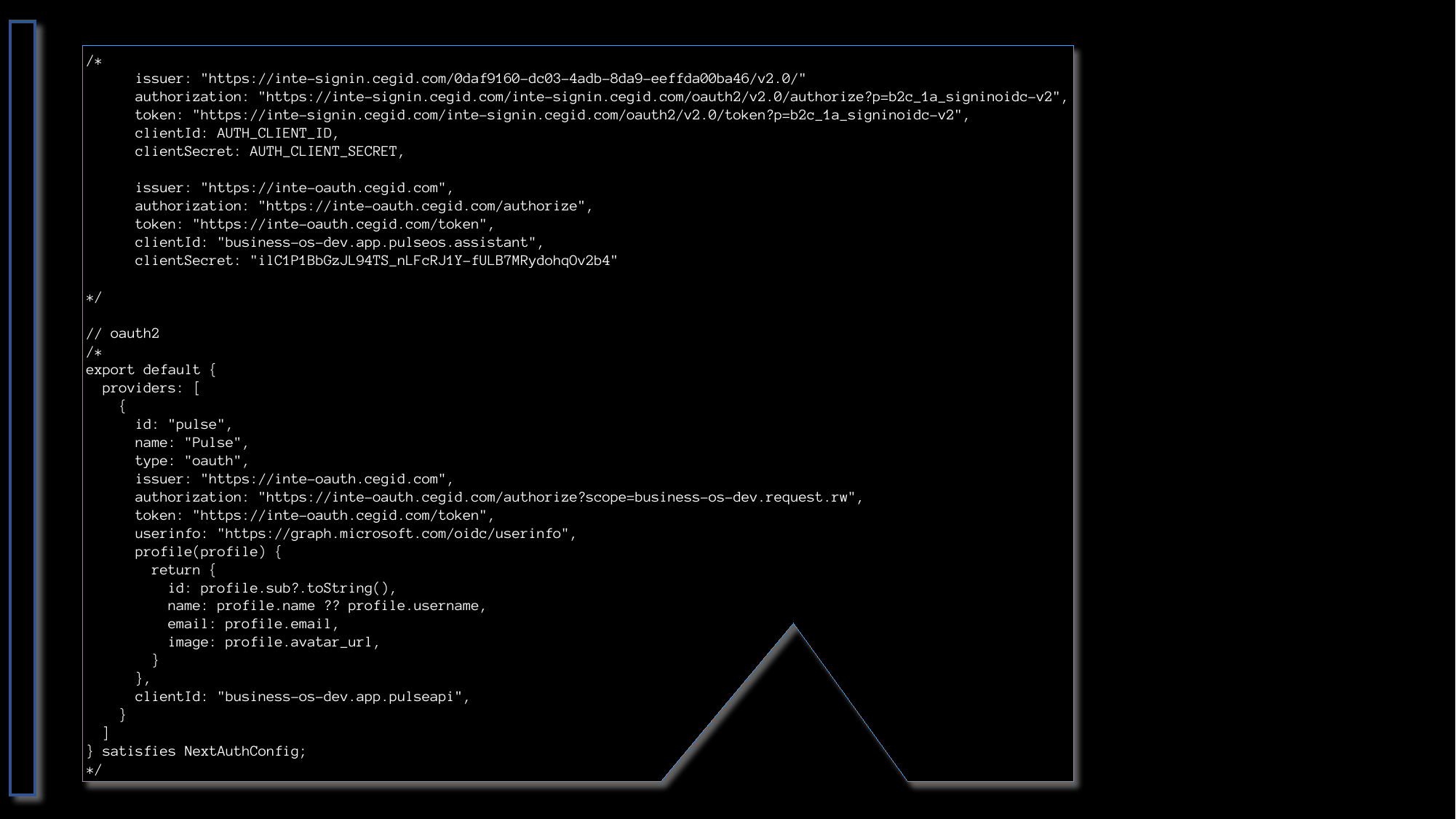

# 3.1 experiments

/*
      issuer: "https://inte-signin.cegid.com/0daf9160-dc03-4adb-8da9-eeffda00ba46/v2.0/"
      authorization: "https://inte-signin.cegid.com/inte-signin.cegid.com/oauth2/v2.0/authorize?p=b2c_1a_signinoidc-v2",
      token: "https://inte-signin.cegid.com/inte-signin.cegid.com/oauth2/v2.0/token?p=b2c_1a_signinoidc-v2",
      clientId: AUTH_CLIENT_ID,
      clientSecret: AUTH_CLIENT_SECRET,

      issuer: "https://inte-oauth.cegid.com",
      authorization: "https://inte-oauth.cegid.com/authorize",
      token: "https://inte-oauth.cegid.com/token",
      clientId: "business-os-dev.app.pulseos.assistant",
      clientSecret: "ilC1P1BbGzJL94TS_nLFcRJ1Y-fULB7MRydohqOv2b4"

*/

// oauth2
/*
export default {
  providers: [
    {
      id: "pulse",
      name: "Pulse",
      type: "oauth",
      issuer: "https://inte-oauth.cegid.com",
      authorization: "https://inte-oauth.cegid.com/authorize?scope=business-os-dev.request.rw",
      token: "https://inte-oauth.cegid.com/token",
      userinfo: "https://graph.microsoft.com/oidc/userinfo",
      profile(profile) {
        return {
          id: profile.sub?.toString(),
          name: profile.name ?? profile.username,
          email: profile.email,
          image: profile.avatar_url,
        }
      },
      clientId: "business-os-dev.app.pulseapi",
    }
  ]
} satisfies NextAuthConfig;
*/